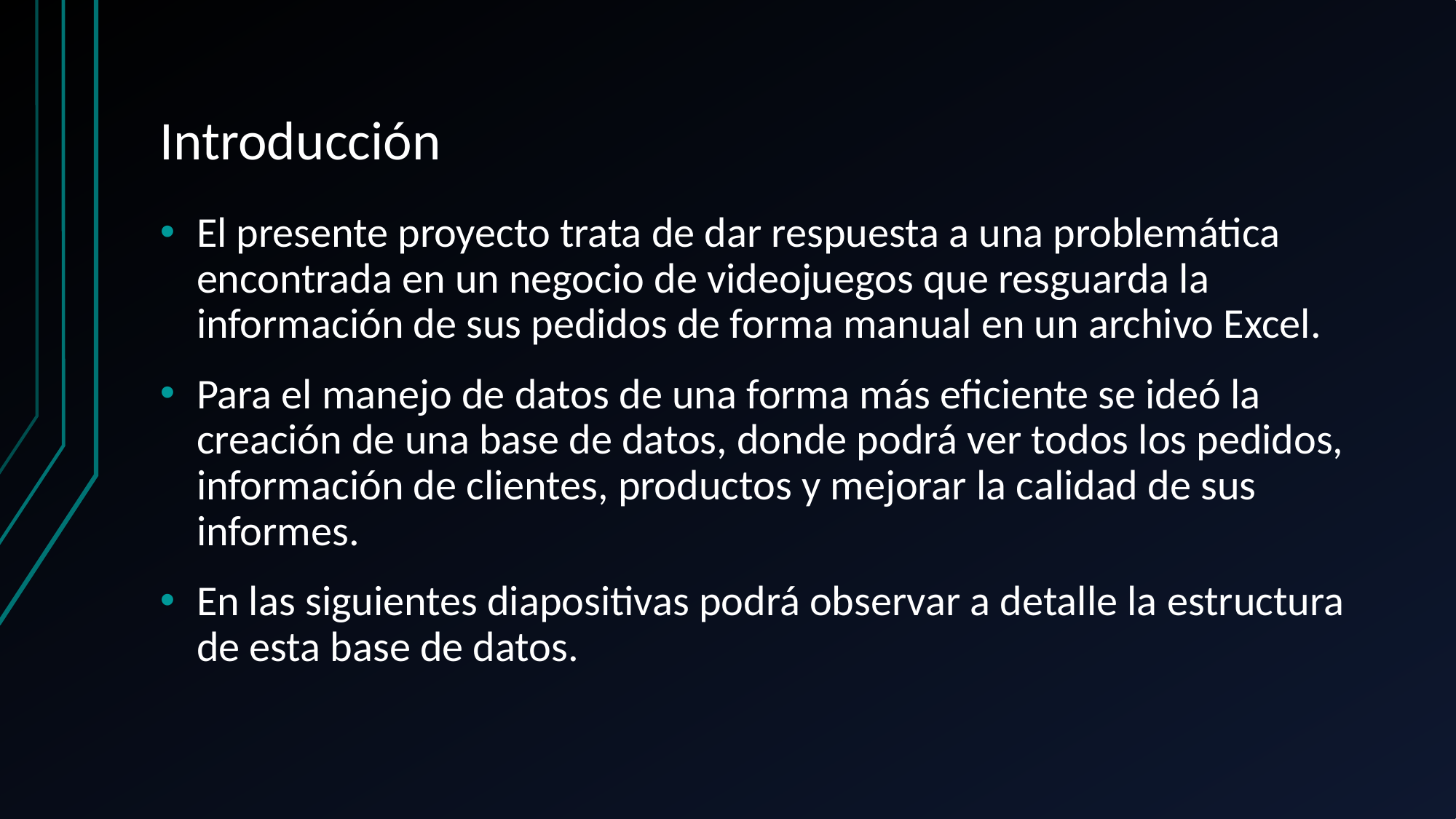

# Introducción
El presente proyecto trata de dar respuesta a una problemática encontrada en un negocio de videojuegos que resguarda la información de sus pedidos de forma manual en un archivo Excel.
Para el manejo de datos de una forma más eficiente se ideó la creación de una base de datos, donde podrá ver todos los pedidos, información de clientes, productos y mejorar la calidad de sus informes.
En las siguientes diapositivas podrá observar a detalle la estructura de esta base de datos.